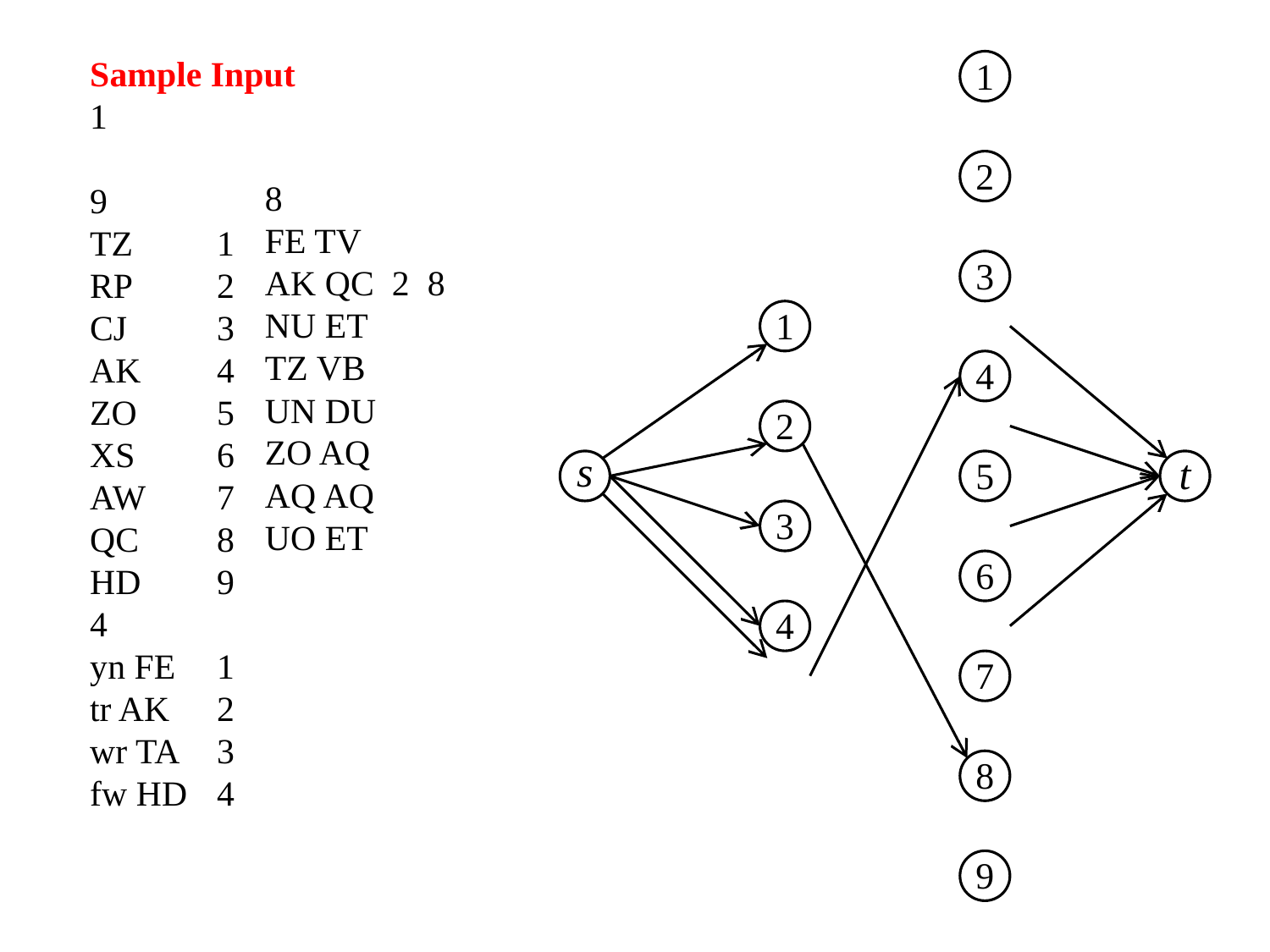

Sample Input
1

9
TZ	1
RP	2
CJ	3
AK	4
ZO	5
XS	6
AW	7
QC	8
HD	9
4
yn FE	1
tr AK	2
wr TA	3
fw HD	4
1
2
8
FE TV
AK QC	2  8
NU ET
TZ VB
UN DU
ZO AQ
AQ AQ
UO ET
3
1
4
2
s
5
t
3
6
4
7
8
9